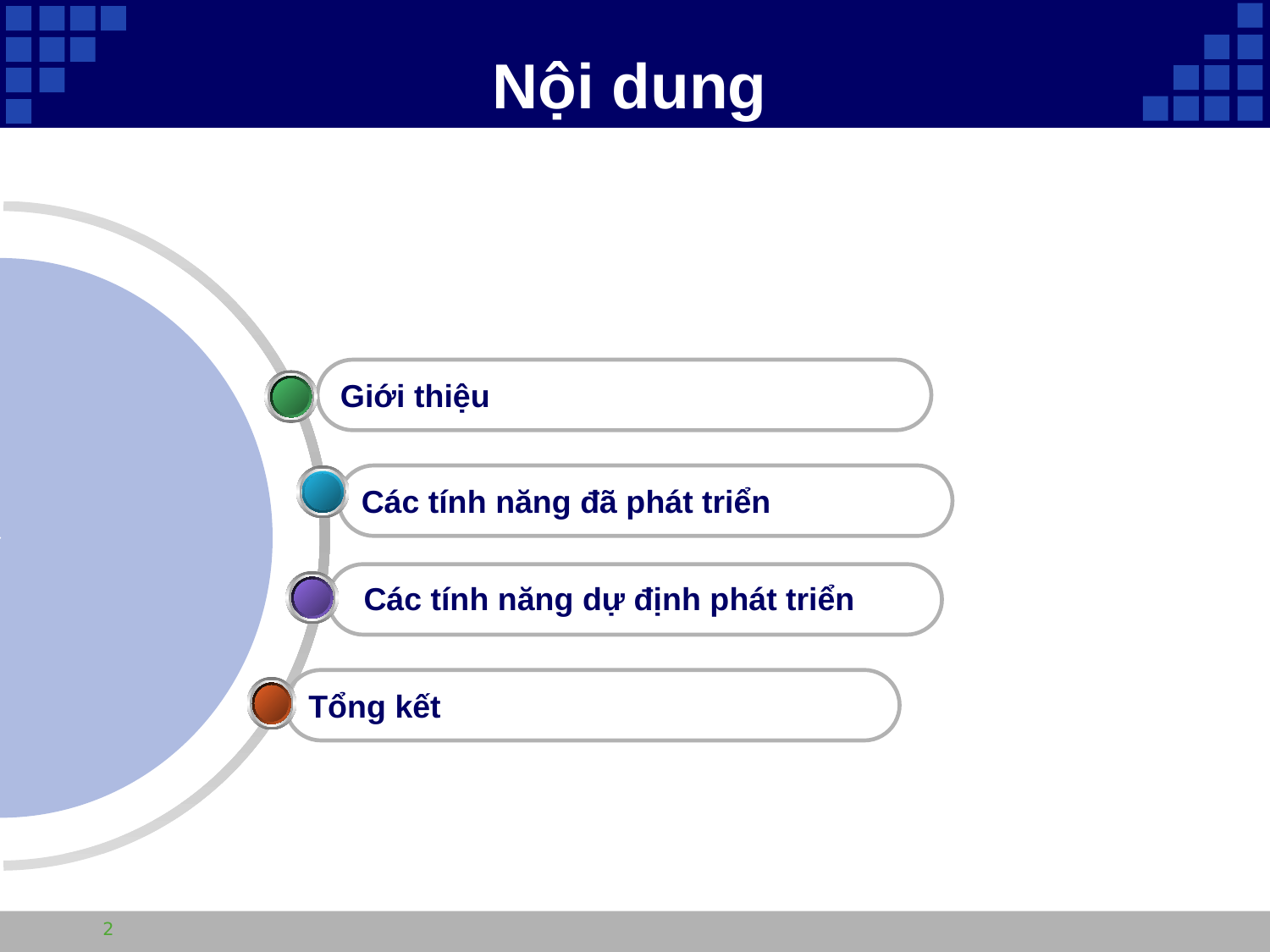

# Nội dung

Giới thiệu

Các tính năng đã phát triển

Các tính năng dự định phát triển
Tổng kết

2